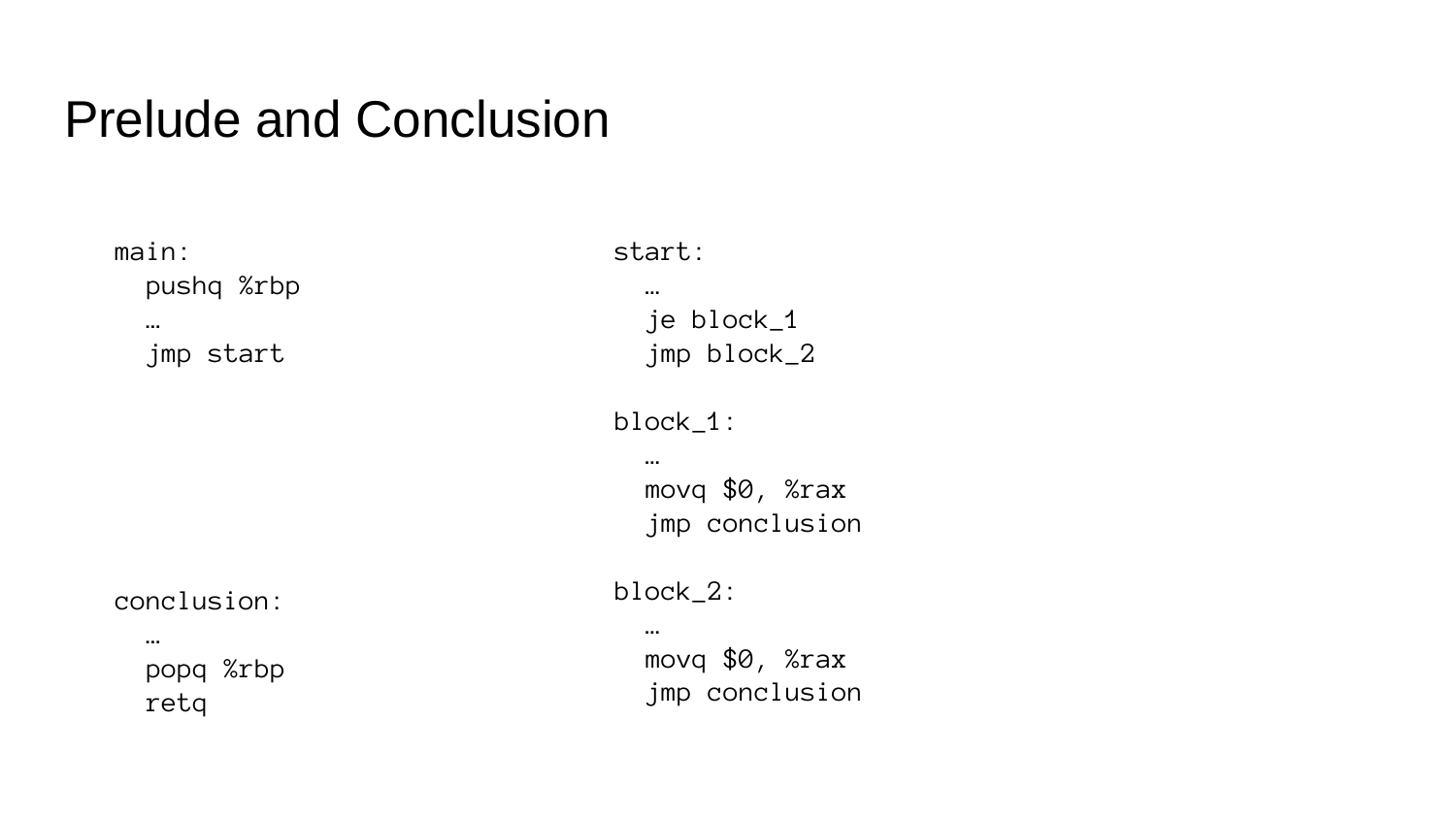

# Prelude and Conclusion
start:
  …
  je block_1
  jmp block_2

block_1:
  …
  movq $0, %rax
  jmp conclusion

block_2:
  …
  movq $0, %rax
  jmp conclusion
main:
  pushq %rbp
  …
  jmp start
conclusion:
  …
  popq %rbp
  retq